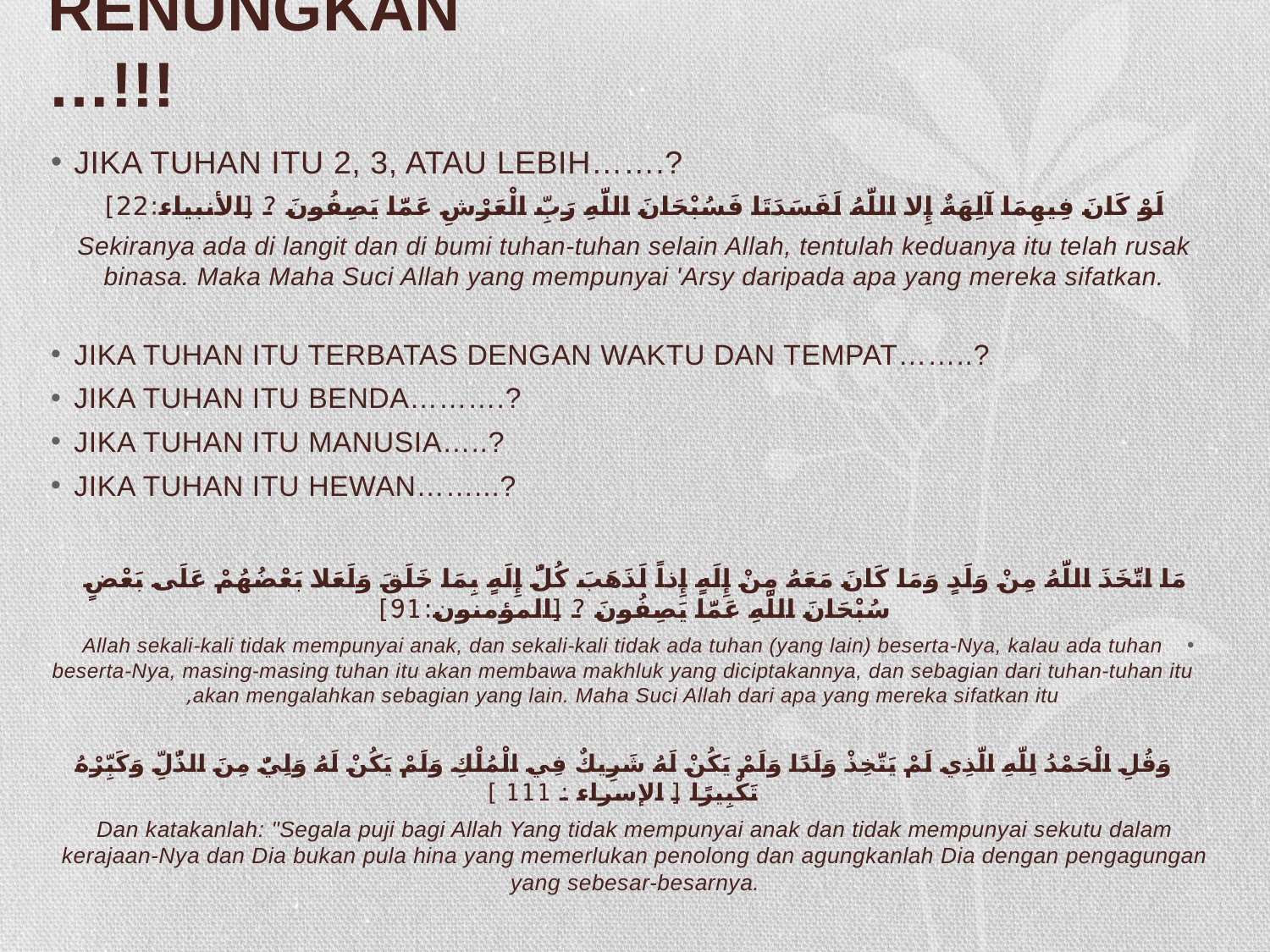

# RENUNGKAN…!!!
JIKA TUHAN ITU 2, 3, ATAU LEBIH…….?
لَوْ كَانَ فِيهِمَا آلِهَةٌ إِلا اللَّهُ لَفَسَدَتَا فَسُبْحَانَ اللَّهِ رَبِّ الْعَرْشِ عَمَّا يَصِفُونَ ? [الأنبياء:22]
Sekiranya ada di langit dan di bumi tuhan-tuhan selain Allah, tentulah keduanya itu telah rusak binasa. Maka Maha Suci Allah yang mempunyai 'Arsy daripada apa yang mereka sifatkan.

JIKA TUHAN ITU TERBATAS DENGAN WAKTU DAN TEMPAT……..?
JIKA TUHAN ITU BENDA……….?
JIKA TUHAN ITU MANUSIA…..?
JIKA TUHAN ITU HEWAN……...?

مَا اتَّخَذَ اللَّهُ مِنْ وَلَدٍ وَمَا كَانَ مَعَهُ مِنْ إِلَهٍ إِذاً لَذَهَبَ كُلُّ إِلَهٍ بِمَا خَلَقَ وَلَعَلا بَعْضُهُمْ عَلَى بَعْضٍ سُبْحَانَ اللَّهِ عَمَّا يَصِفُونَ ? [المؤمنون:91]
Allah sekali-kali tidak mempunyai anak, dan sekali-kali tidak ada tuhan (yang lain) beserta-Nya, kalau ada tuhan beserta-Nya, masing-masing tuhan itu akan membawa makhluk yang diciptakannya, dan sebagian dari tuhan-tuhan itu akan mengalahkan sebagian yang lain. Maha Suci Allah dari apa yang mereka sifatkan itu,
وَقُلِ الْحَمْدُ لِلَّهِ الَّذِي لَمْ يَتَّخِذْ وَلَدًا وَلَمْ يَكُنْ لَهُ شَرِيكٌ فِي الْمُلْكِ وَلَمْ يَكُنْ لَهُ وَلِيٌّ مِنَ الذُّلِّ وَكَبِّرْهُ تَكْبِيرًا [ الإسراء : 111 ]
Dan katakanlah: "Segala puji bagi Allah Yang tidak mempunyai anak dan tidak mempunyai sekutu dalam kerajaan-Nya dan Dia bukan pula hina yang memerlukan penolong dan agungkanlah Dia dengan pengagungan yang sebesar-besarnya.